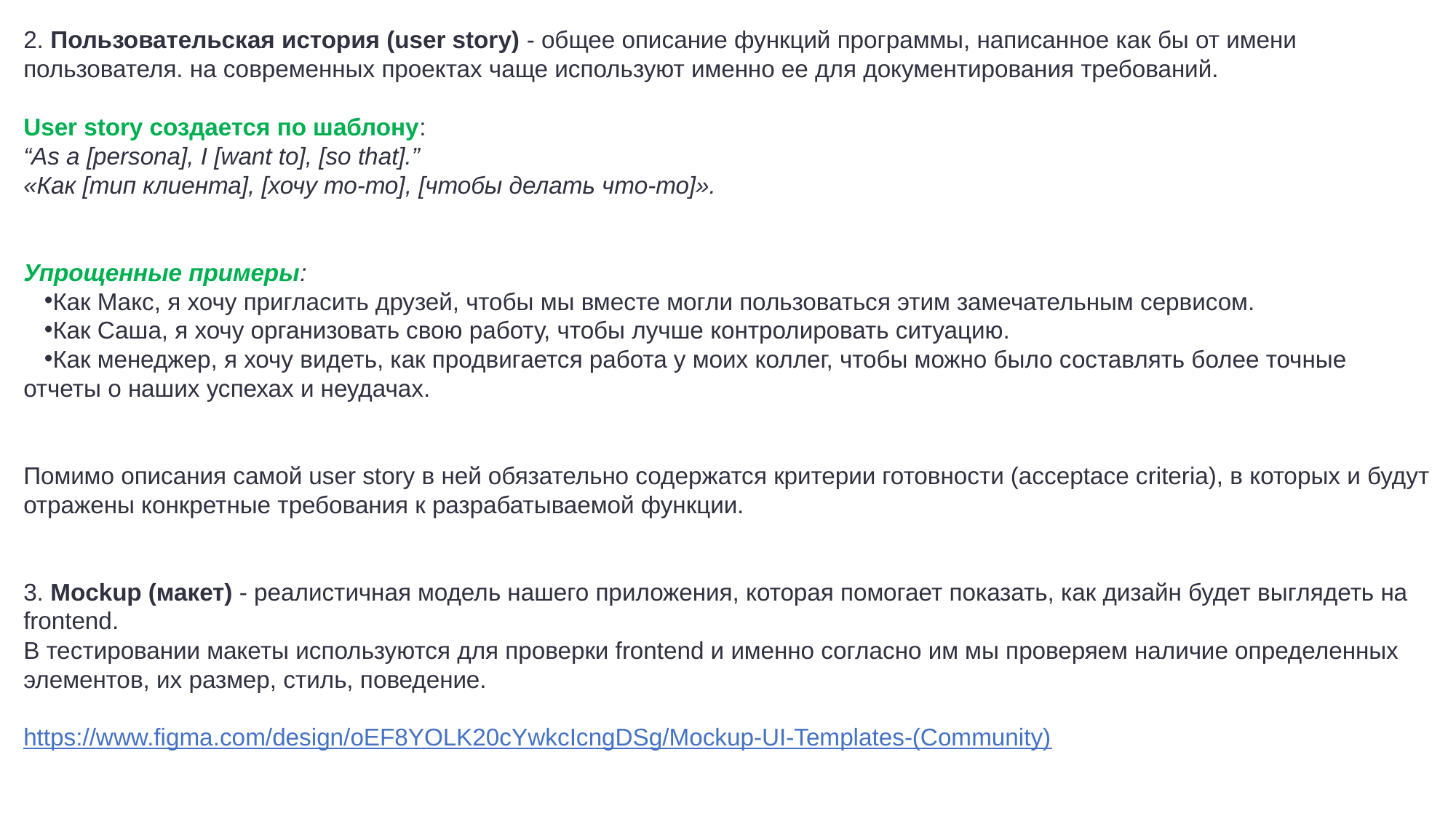

2. Пользовательская история (user story) - общее описание функций программы, написанное как бы от имени пользователя. на современных проектах чаще используют именно ее для документирования требований.

User story создается по шаблону:
“As a [persona], I [want to], [so that].”
«Как [тип клиента], [хочу то-то], [чтобы делать что-то]».

Упрощенные примеры:
Как Макс, я хочу пригласить друзей, чтобы мы вместе могли пользоваться этим замечательным сервисом.
Как Саша, я хочу организовать свою работу, чтобы лучше контролировать ситуацию.
Как менеджер, я хочу видеть, как продвигается работа у моих коллег, чтобы можно было составлять более точные отчеты о наших успехах и неудачах.

Помимо описания самой user story в ней обязательно содержатся критерии готовности (acceptace criteria), в которых и будут отражены конкретные требования к разрабатываемой функции.

3. Mockup (макет) - реалистичная модель нашего приложения, которая помогает показать, как дизайн будет выглядеть на frontend.
В тестировании макеты используются для проверки frontend и именно согласно им мы проверяем наличие определенных элементов, их размер, стиль, поведение.

https://www.figma.com/design/oEF8YOLK20cYwkcIcngDSg/Mockup-UI-Templates-(Community)